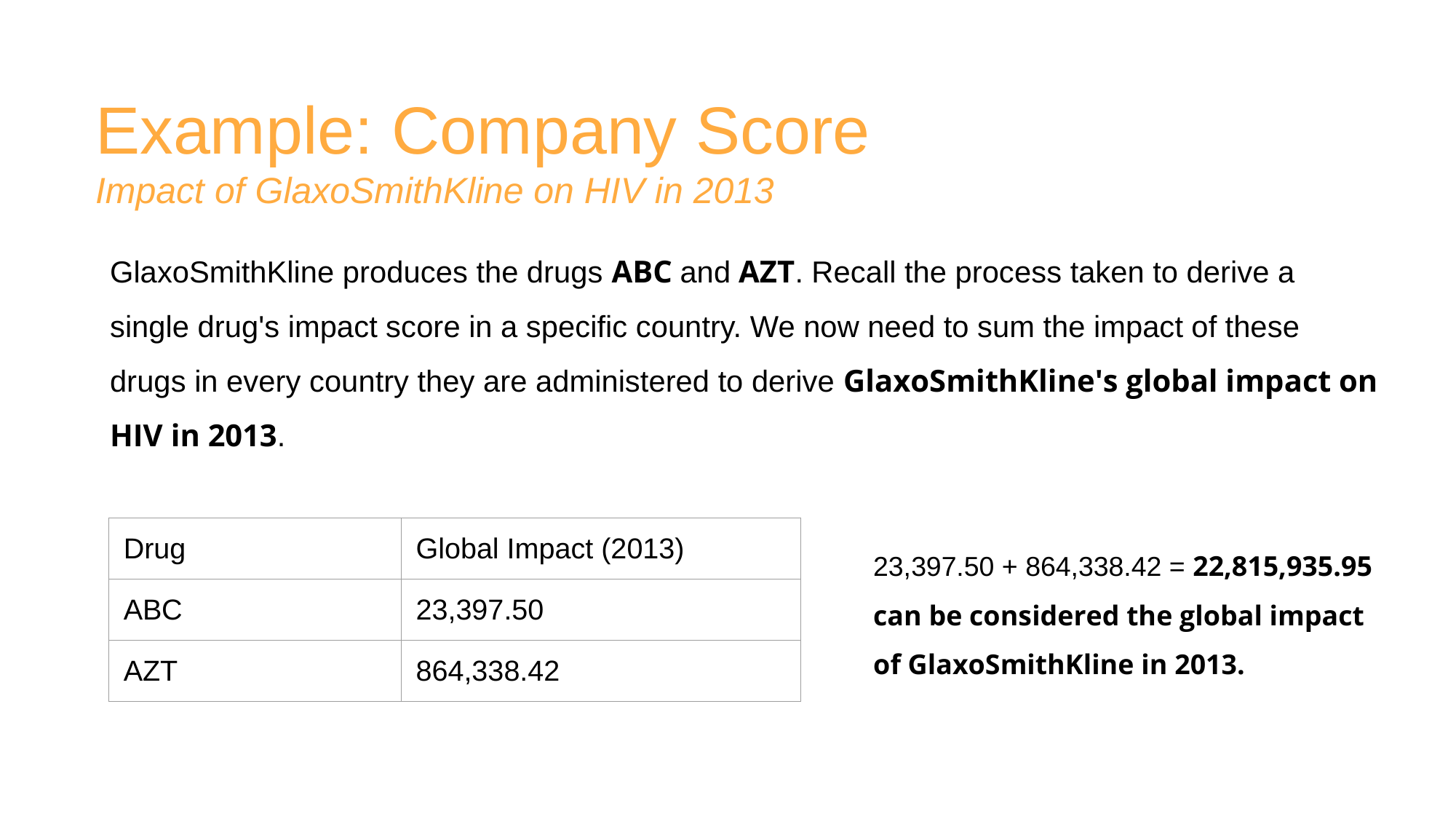

# Example: Company Score
Impact of GlaxoSmithKline on HIV in 2013
GlaxoSmithKline produces the drugs ABC and AZT. Recall the process taken to derive a single drug's impact score in a specific country. We now need to sum the impact of these drugs in every country they are administered to derive GlaxoSmithKline's global impact on HIV in 2013.

| Drug | Global Impact (2013) |
| --- | --- |
| ABC | 23,397.50 |
| AZT | 864,338.42 |
23,397.50 + 864,338.42 = 22,815,935.95 can be considered the global impact of GlaxoSmithKline in 2013.